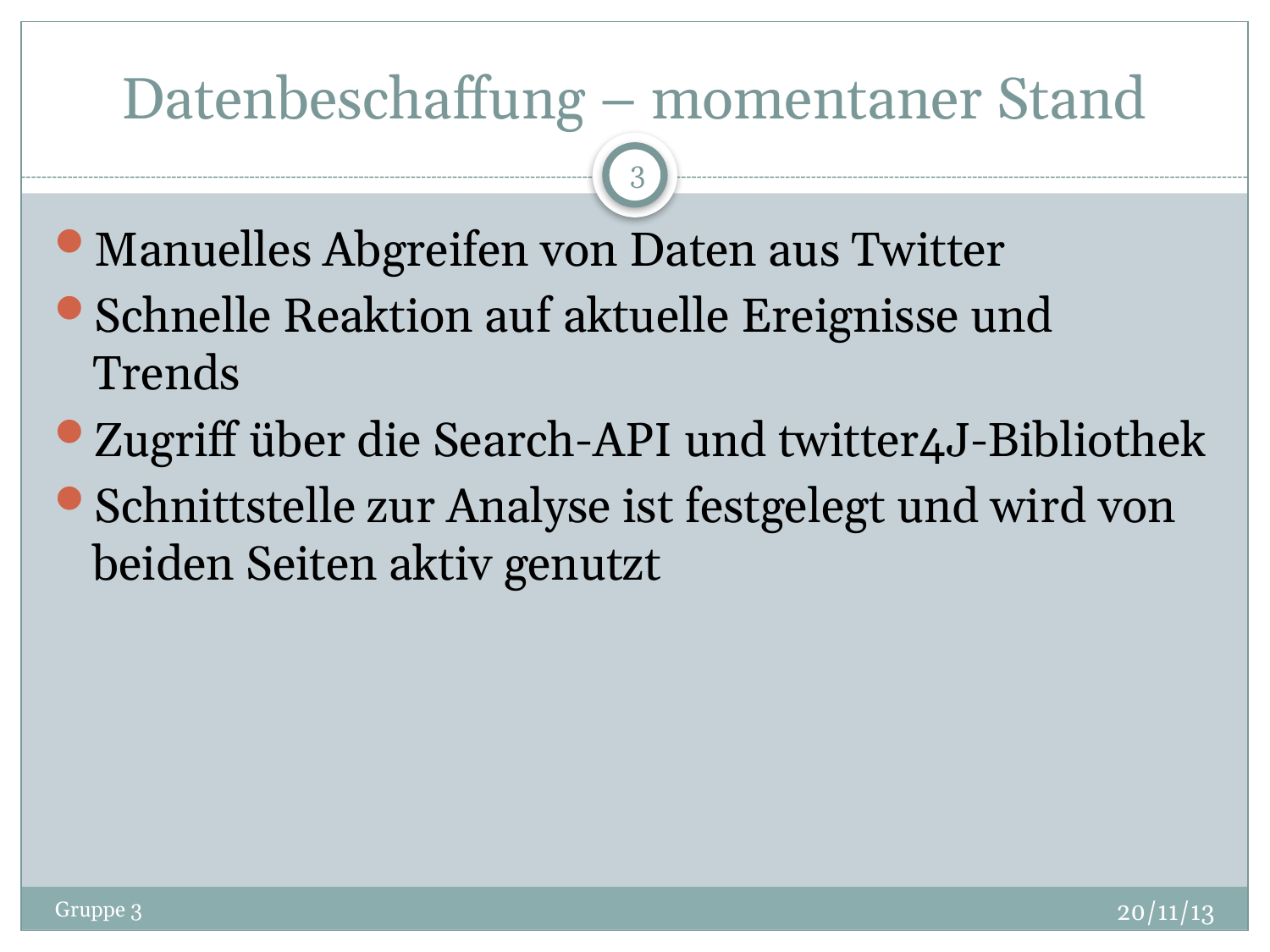

# Datenbeschaffung – momentaner Stand
3
Manuelles Abgreifen von Daten aus Twitter
Schnelle Reaktion auf aktuelle Ereignisse und Trends
Zugriff über die Search-API und twitter4J-Bibliothek
Schnittstelle zur Analyse ist festgelegt und wird von beiden Seiten aktiv genutzt

20/11/13
Gruppe 3